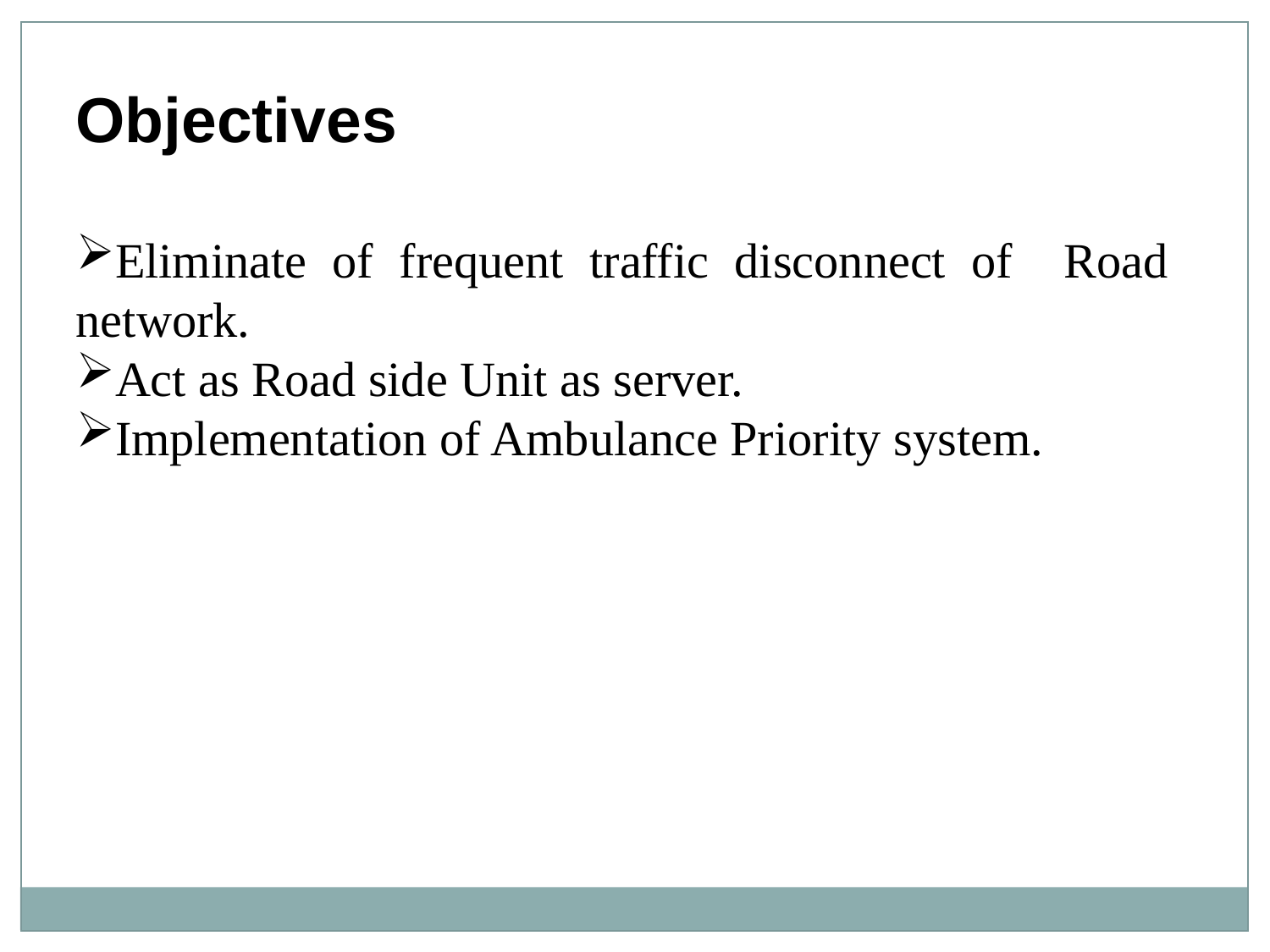

Objectives
Eliminate of frequent traffic disconnect of  Road network.
Act as Road side Unit as server.
Implementation of Ambulance Priority system.